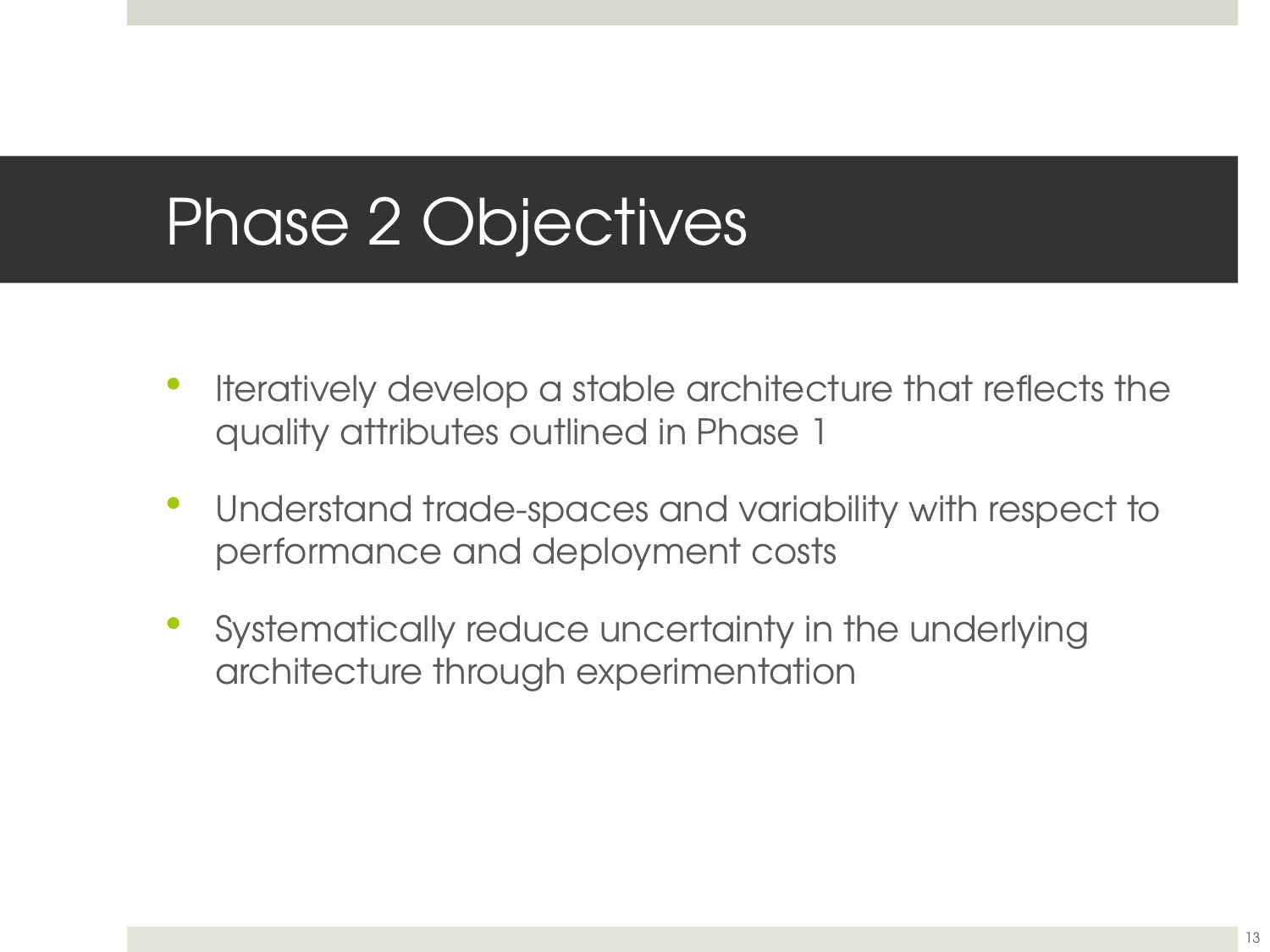

# Phase 2 Objectives
Iteratively develop a stable architecture that reflects the quality attributes outlined in Phase 1
Understand trade-spaces and variability with respect to performance and deployment costs
Systematically reduce uncertainty in the underlying architecture through experimentation
13